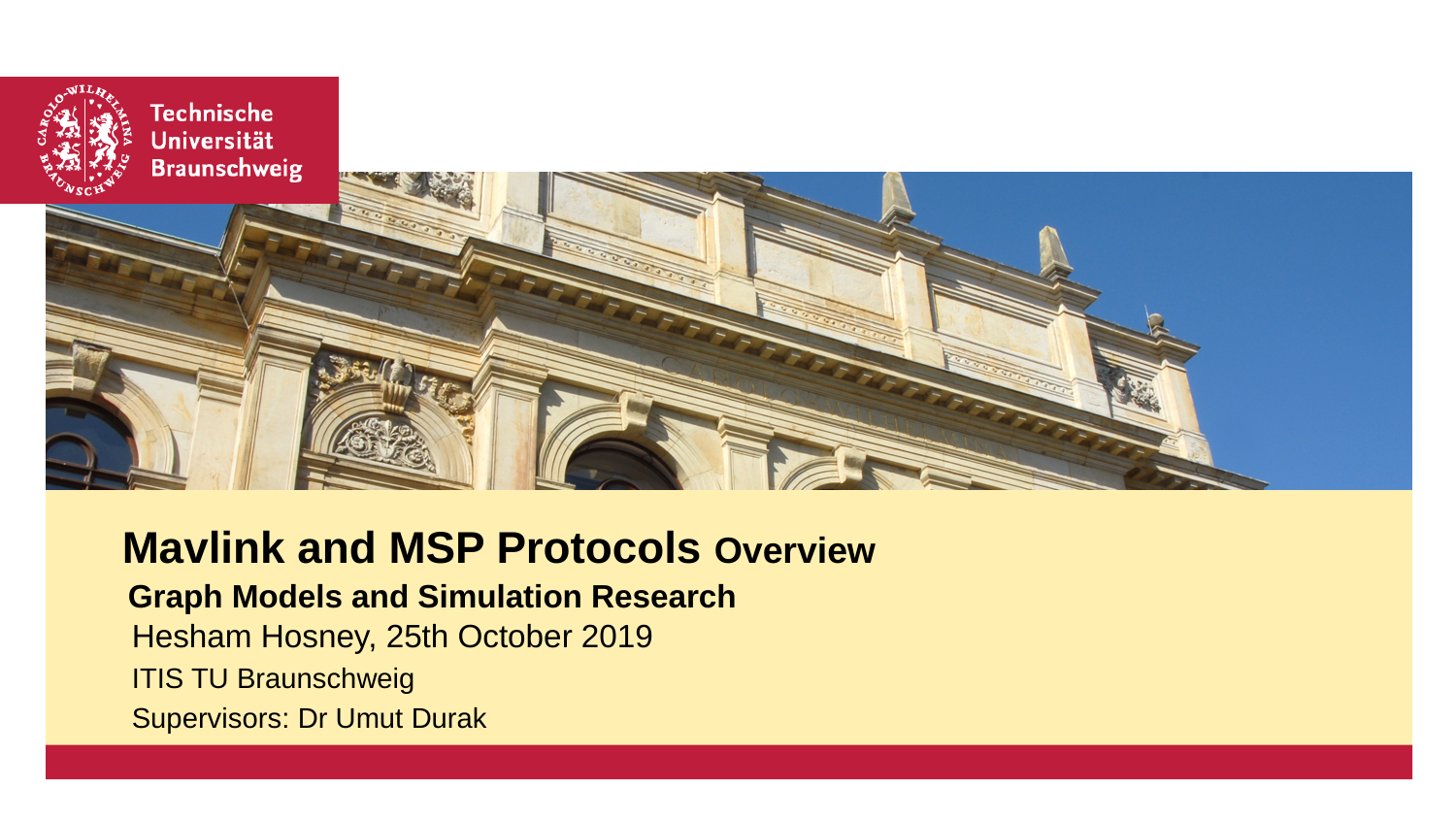

# Mavlink and MSP Protocols Overview Graph Models and Simulation Research
Hesham Hosney, 25th October 2019
ITIS TU Braunschweig
Supervisors: Dr Umut Durak